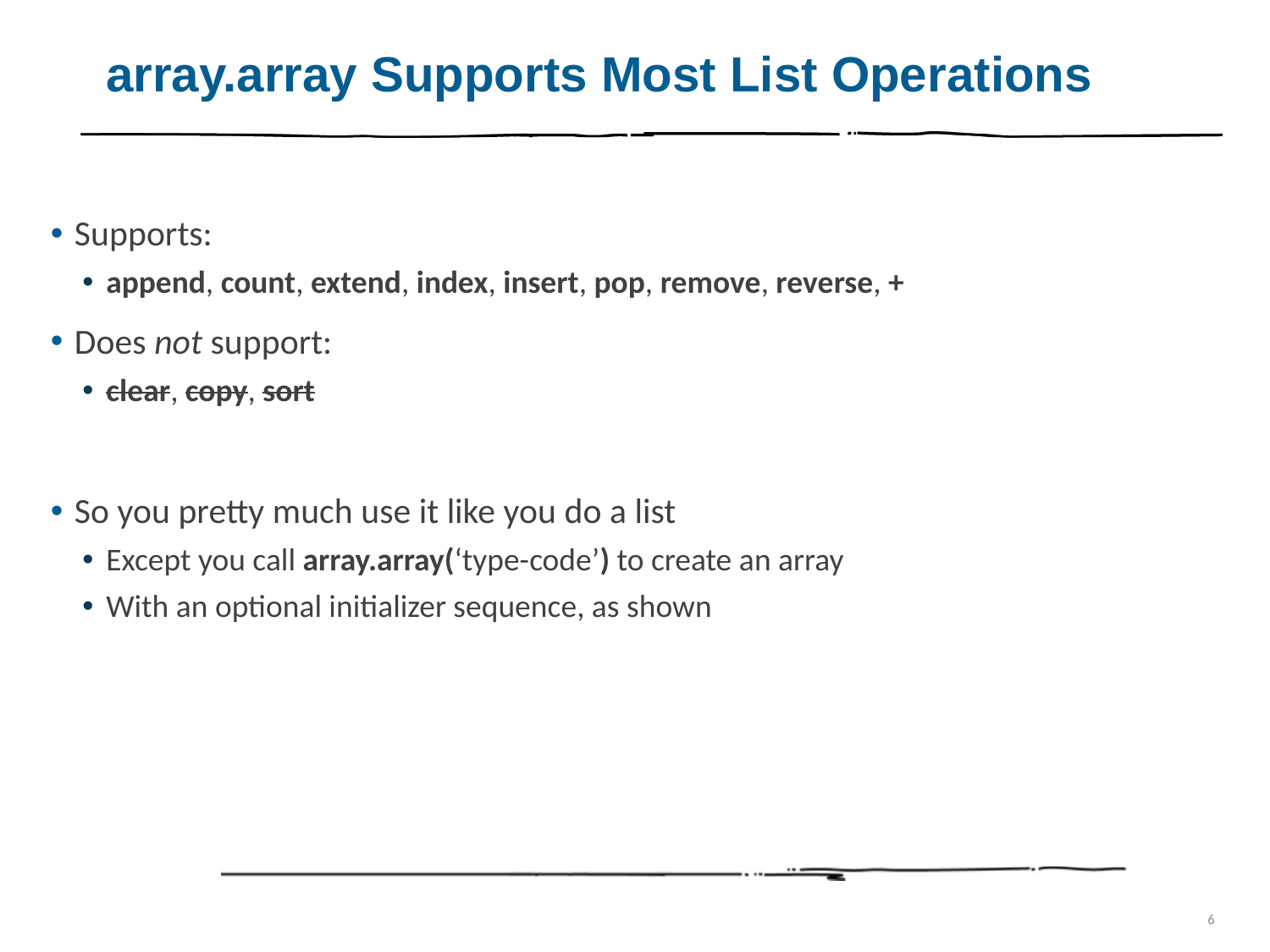

# array.array Supports Most List Operations
Supports:
append, count, extend, index, insert, pop, remove, reverse, +
Does not support:
clear, copy, sort

So you pretty much use it like you do a list
Except you call array.array(‘type-code’) to create an array
With an optional initializer sequence, as shown